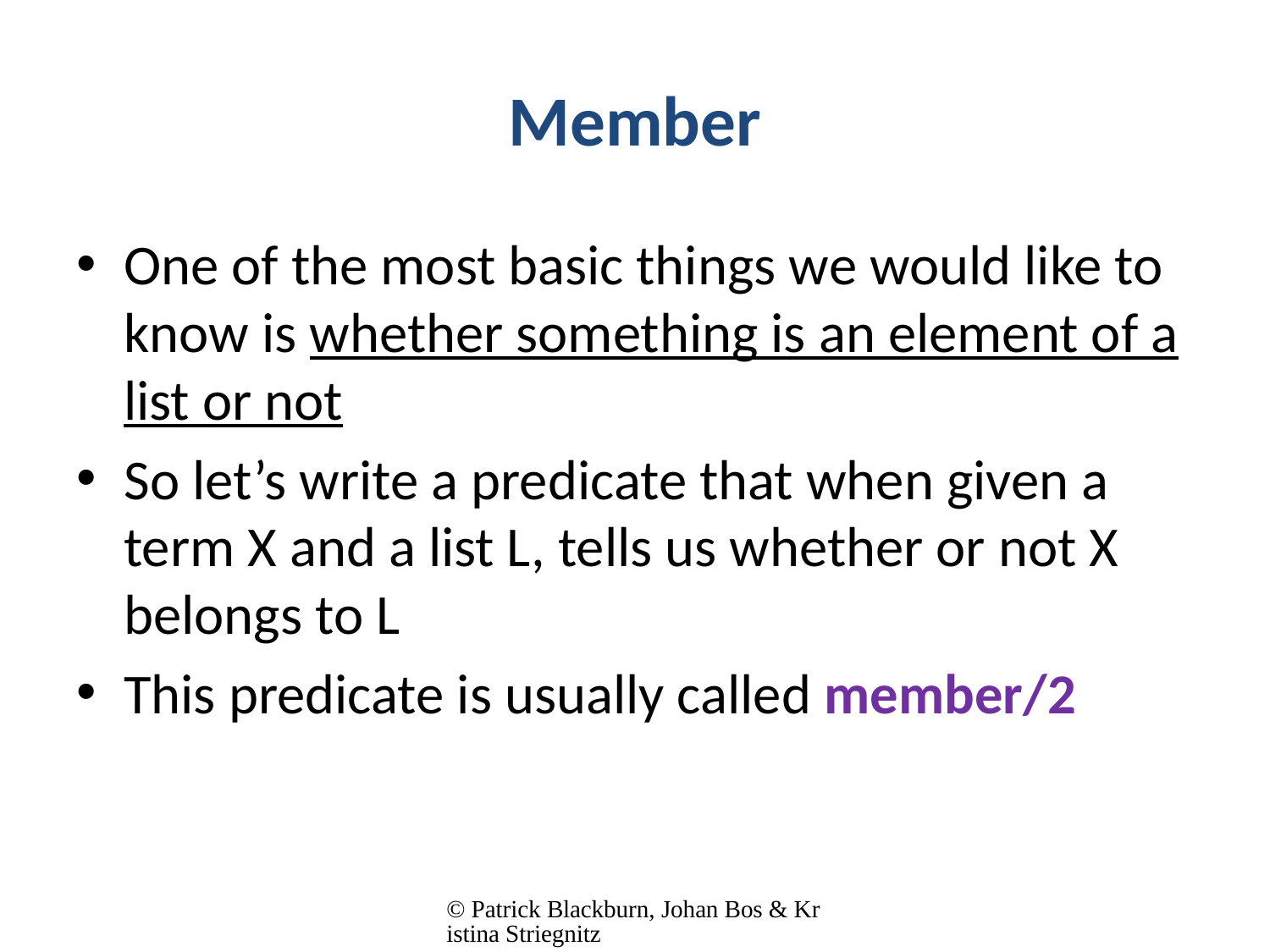

# Member
One of the most basic things we would like to know is whether something is an element of a list or not
So let’s write a predicate that when given a term X and a list L, tells us whether or not X belongs to L
This predicate is usually called member/2
© Patrick Blackburn, Johan Bos & Kristina Striegnitz